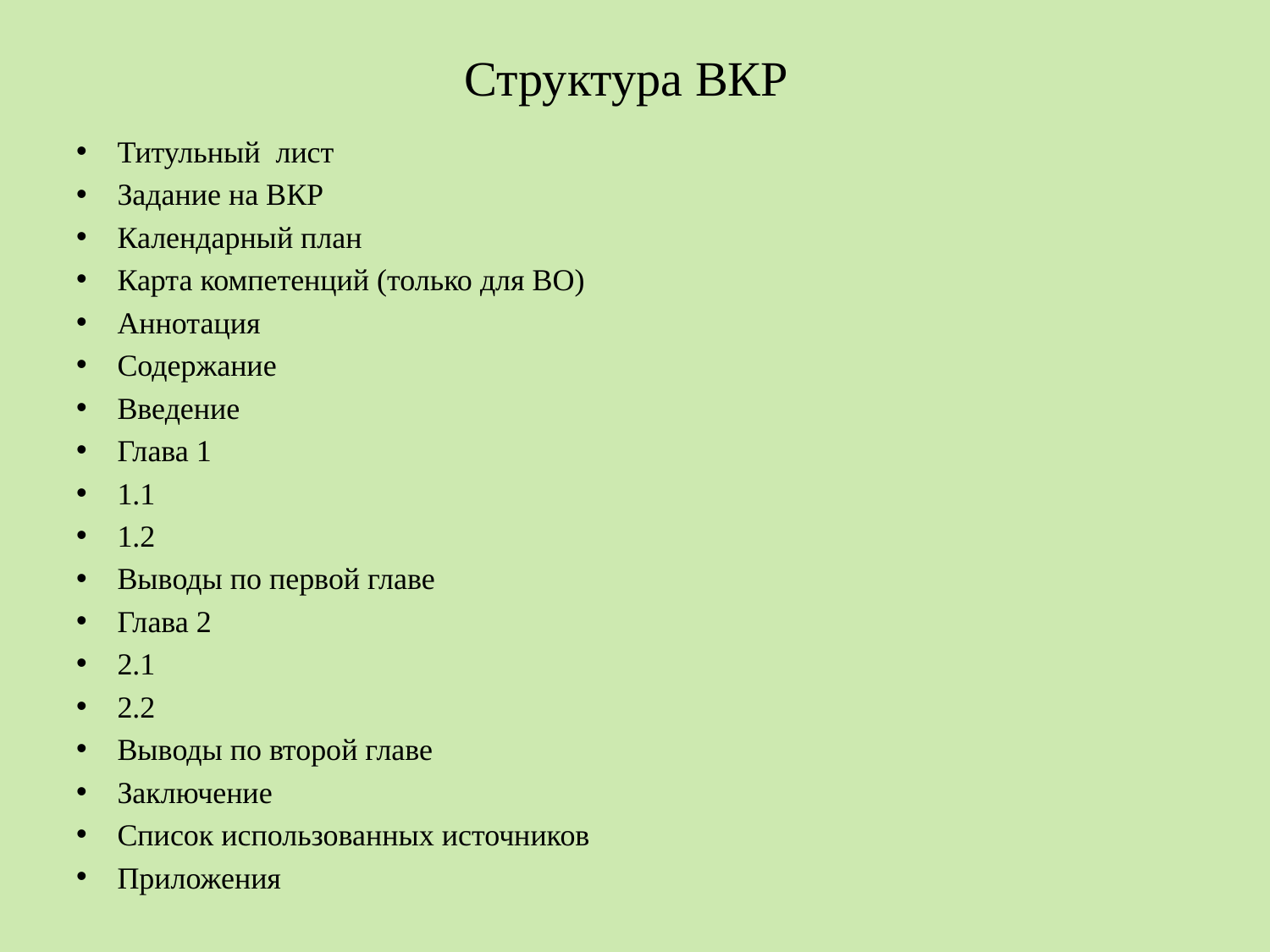

# Структура ВКР
Титульный  лист
Задание на ВКР
Календарный план
Карта компетенций (только для ВО)
Аннотация
Содержание
Введение
Глава 1
1.1
1.2
Выводы по первой главе
Глава 2
2.1
2.2
Выводы по второй главе
Заключение
Список использованных источников
Приложения